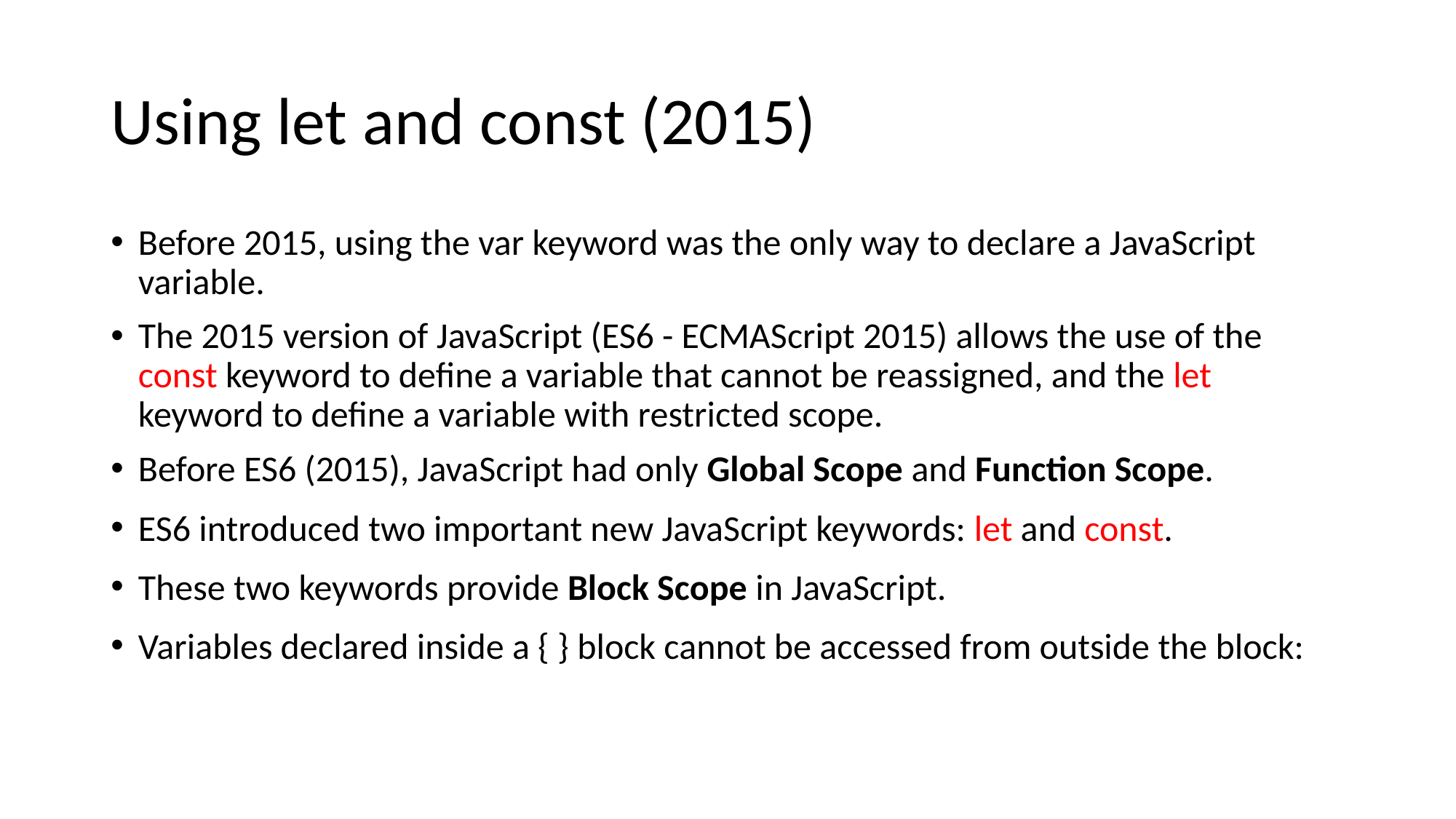

# Using let and const (2015)
Before 2015, using the var keyword was the only way to declare a JavaScript variable.
The 2015 version of JavaScript (ES6 - ECMAScript 2015) allows the use of the const keyword to define a variable that cannot be reassigned, and the let keyword to define a variable with restricted scope.
Before ES6 (2015), JavaScript had only Global Scope and Function Scope.
ES6 introduced two important new JavaScript keywords: let and const.
These two keywords provide Block Scope in JavaScript.
Variables declared inside a { } block cannot be accessed from outside the block: